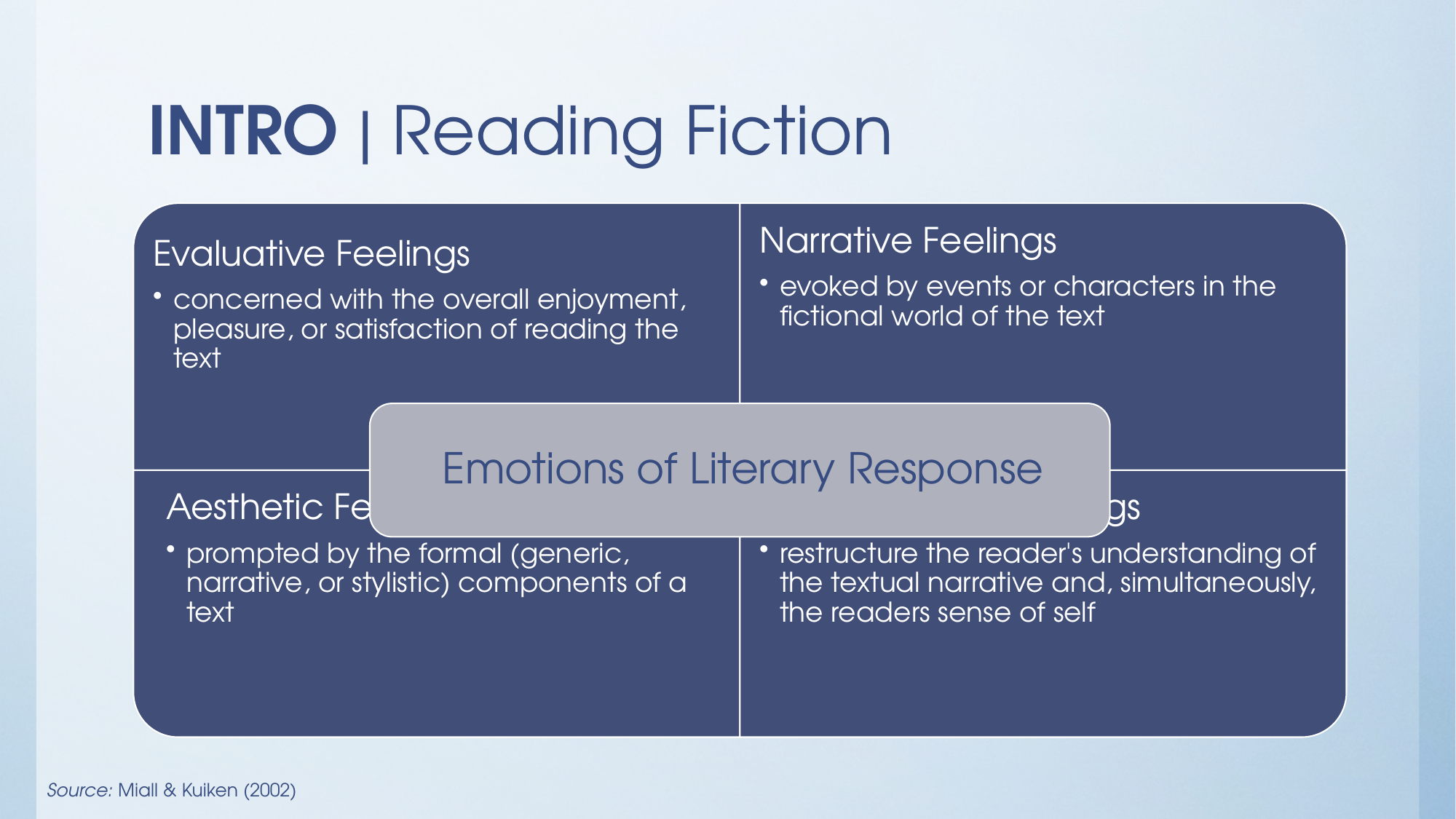

# INTRO | Reading Fiction
Evaluative Feelings
concerned with the overall enjoyment, pleasure, or satisfaction of reading the text
Narrative Feelings
evoked by events or characters in the fictional world of the text
Aesthetic Feelings
prompted by the formal (generic, narrative, or stylistic) components of a text
Self-modifying Feelings
restructure the reader's understanding of the textual narrative and, simultaneously, the readers sense of self
Emotions of Literary Response
Source: Miall & Kuiken (2002)